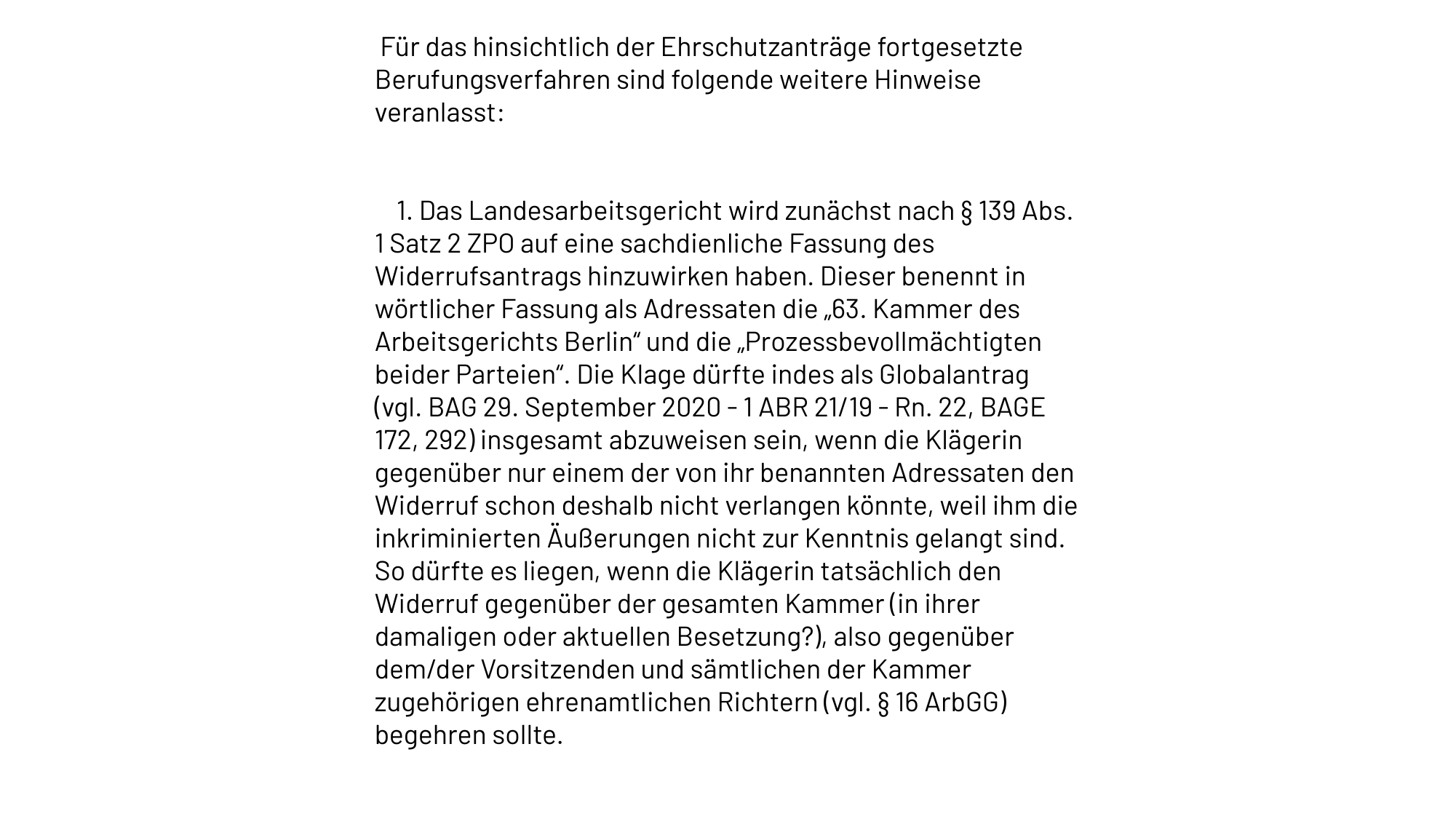

Für das hinsichtlich der Ehrschutzanträge fortgesetzte Berufungsverfahren sind folgende weitere Hinweise veranlasst:

    1. Das Landesarbeitsgericht wird zunächst nach § 139 Abs. 1 Satz 2 ZPO auf eine sachdienliche Fassung des Widerrufsantrags hinzuwirken haben. Dieser benennt in wörtlicher Fassung als Adressaten die „63. Kammer des Arbeitsgerichts Berlin“ und die „Prozessbevollmächtigten beider Parteien“. Die Klage dürfte indes als Globalantrag (vgl. BAG 29. September 2020 - 1 ABR 21/19 - Rn. 22, BAGE 172, 292) insgesamt abzuweisen sein, wenn die Klägerin gegenüber nur einem der von ihr benannten Adressaten den Widerruf schon deshalb nicht verlangen könnte, weil ihm die inkriminierten Äußerungen nicht zur Kenntnis gelangt sind. So dürfte es liegen, wenn die Klägerin tatsächlich den Widerruf gegenüber der gesamten Kammer (in ihrer damaligen oder aktuellen Besetzung?), also gegenüber dem/der Vorsitzenden und sämtlichen der Kammer zugehörigen ehrenamtlichen Richtern (vgl. § 16 ArbGG) begehren sollte.